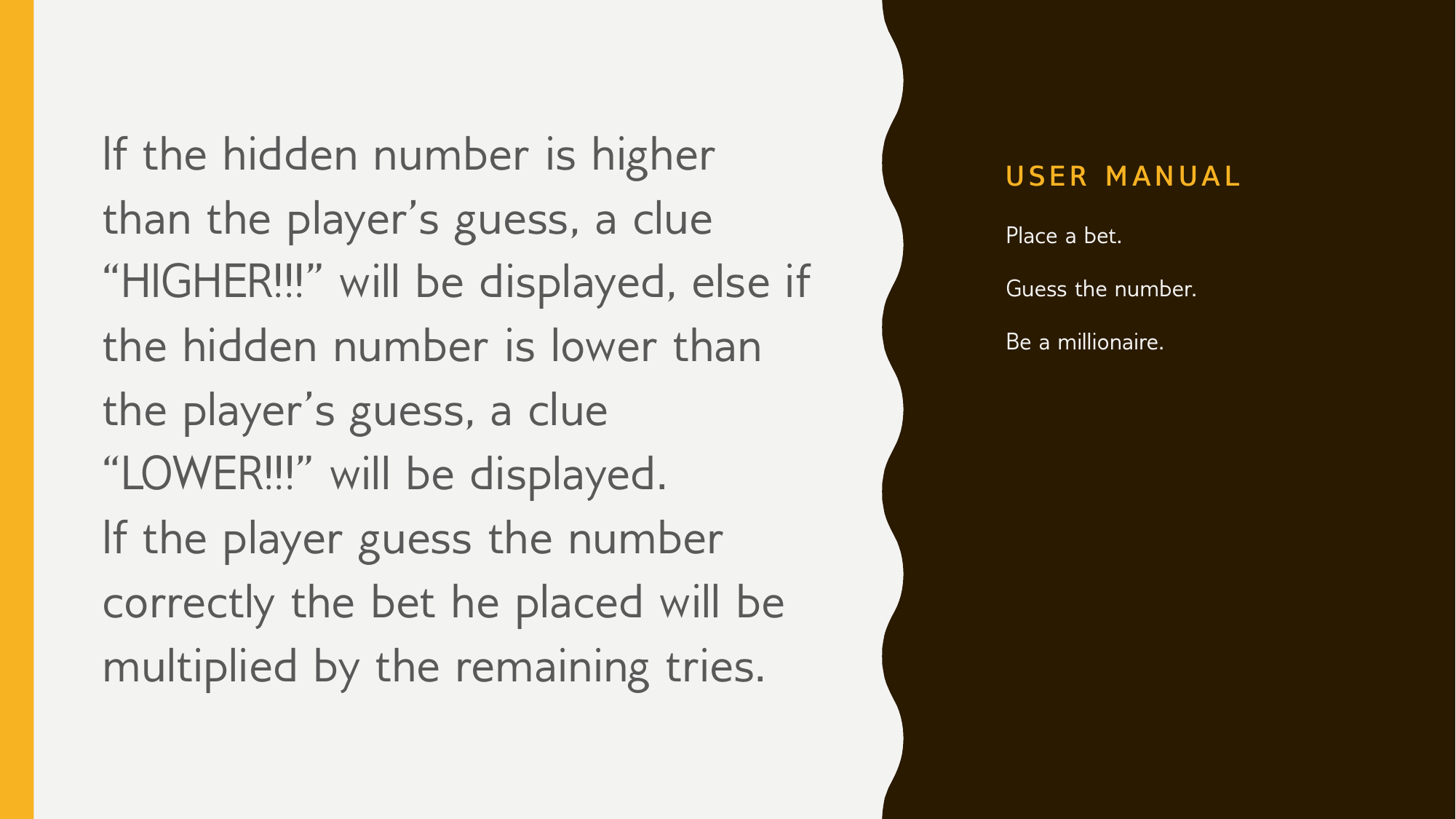

# USER MANUAL
If the hidden number is higher than the player’s guess, a clue “HIGHER!!!” will be displayed, else if the hidden number is lower than the player’s guess, a clue “LOWER!!!” will be displayed.
If the player guess the number correctly the bet he placed will be multiplied by the remaining tries.
Place a bet.
Guess the number.
Be a millionaire.